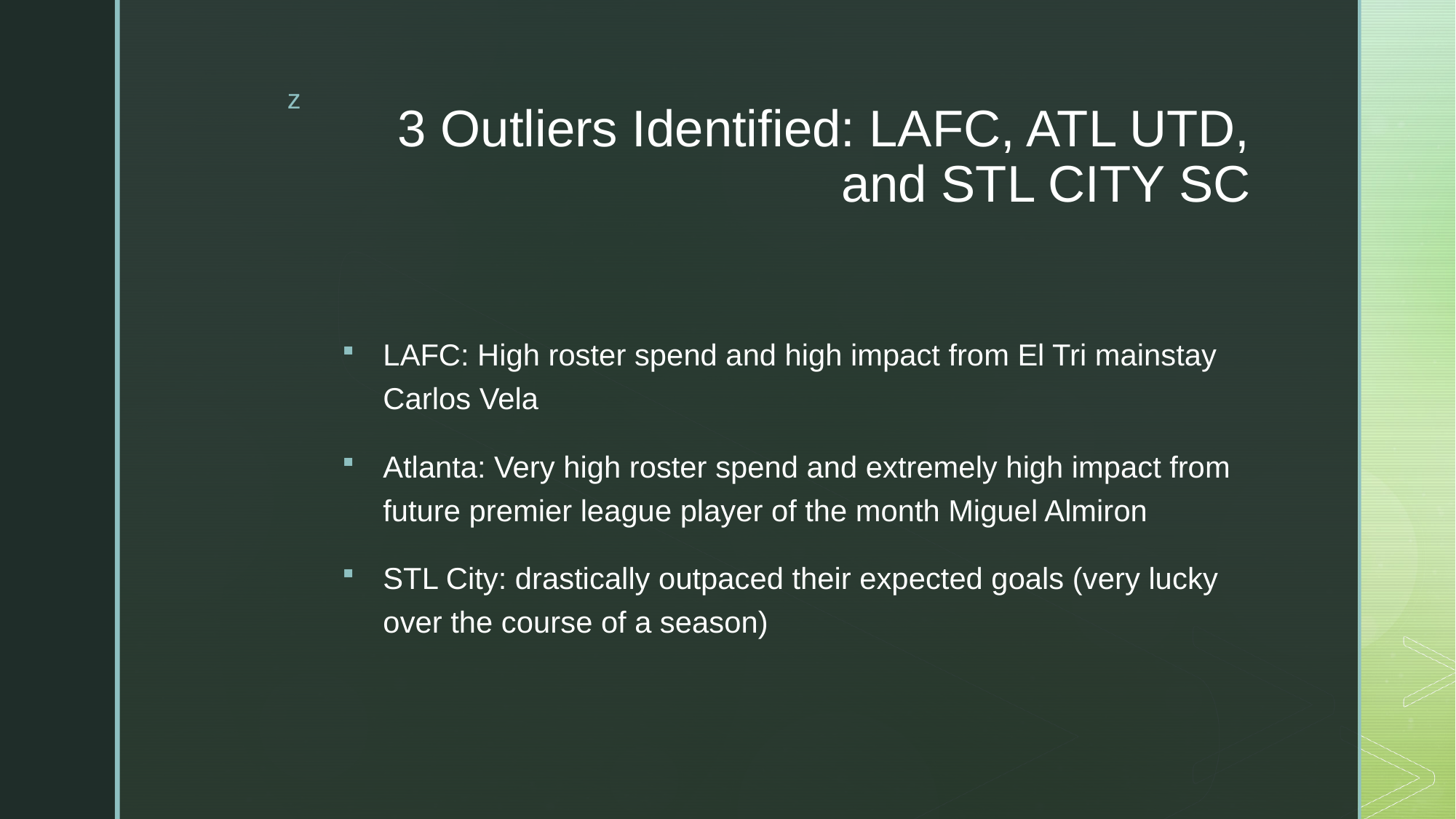

# 3 Outliers Identified: LAFC, ATL UTD, and STL CITY SC
LAFC: High roster spend and high impact from El Tri mainstay Carlos Vela
Atlanta: Very high roster spend and extremely high impact from future premier league player of the month Miguel Almiron
STL City: drastically outpaced their expected goals (very lucky over the course of a season)